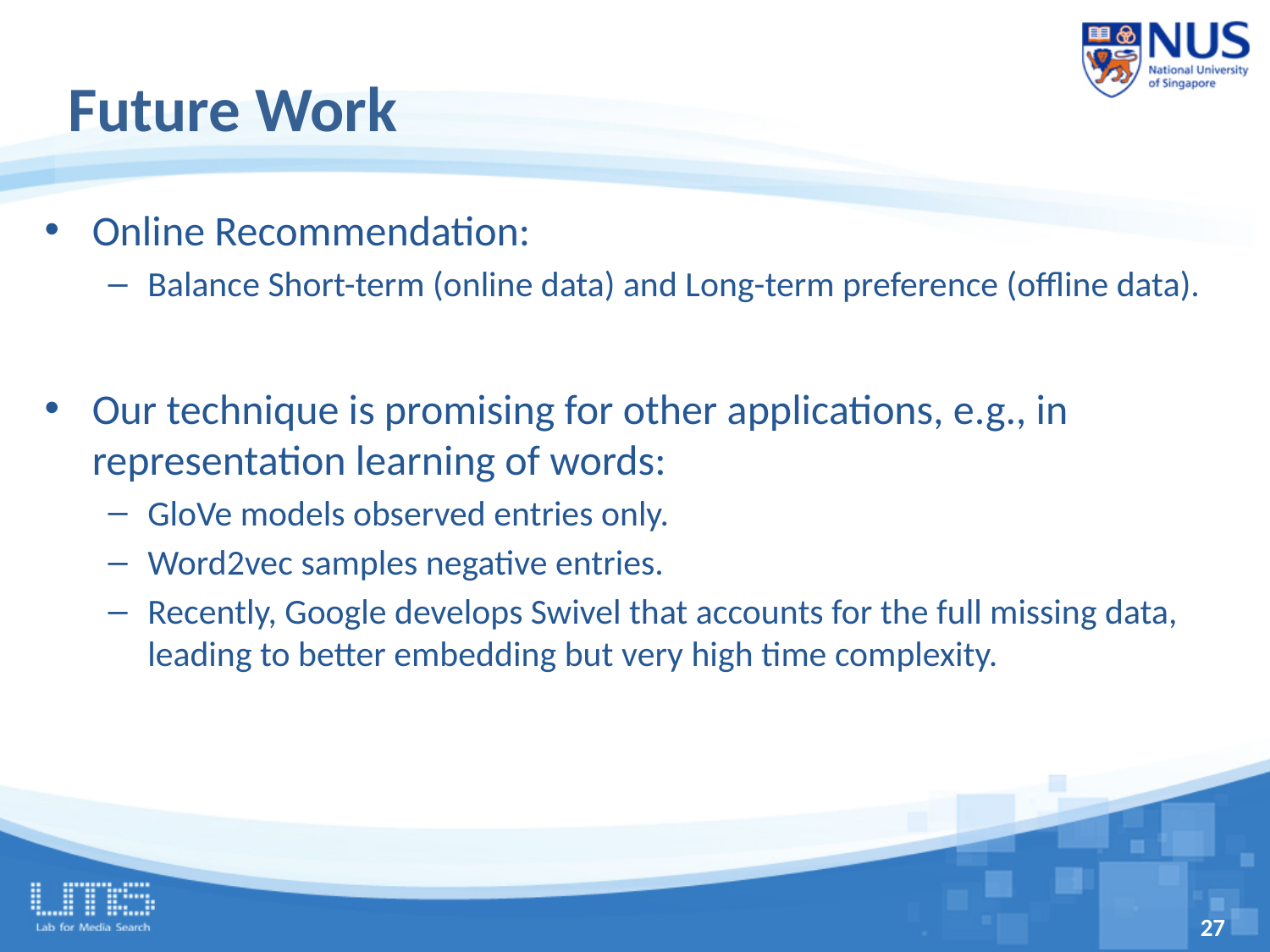

# Future Work
Online Recommendation:
Balance Short-term (online data) and Long-term preference (offline data).

Our technique is promising for other applications, e.g., in representation learning of words:
GloVe models observed entries only.
Word2vec samples negative entries.
Recently, Google develops Swivel that accounts for the full missing data, leading to better embedding but very high time complexity.

27